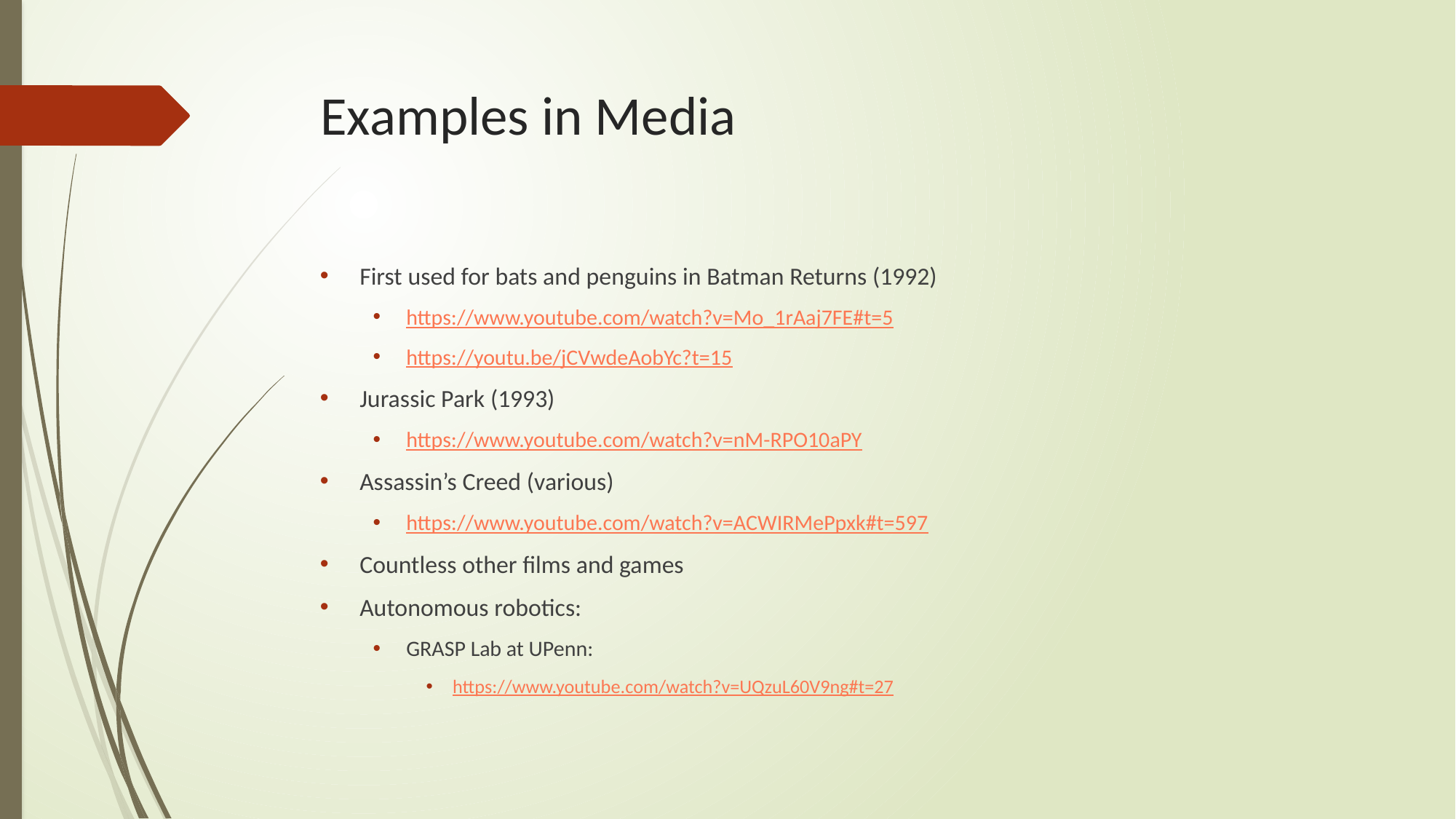

# Examples in Media
First used for bats and penguins in Batman Returns (1992)
https://www.youtube.com/watch?v=Mo_1rAaj7FE#t=5
https://youtu.be/jCVwdeAobYc?t=15
Jurassic Park (1993)
https://www.youtube.com/watch?v=nM-RPO10aPY
Assassin’s Creed (various)
https://www.youtube.com/watch?v=ACWIRMePpxk#t=597
Countless other films and games
Autonomous robotics:
GRASP Lab at UPenn:
https://www.youtube.com/watch?v=UQzuL60V9ng#t=27